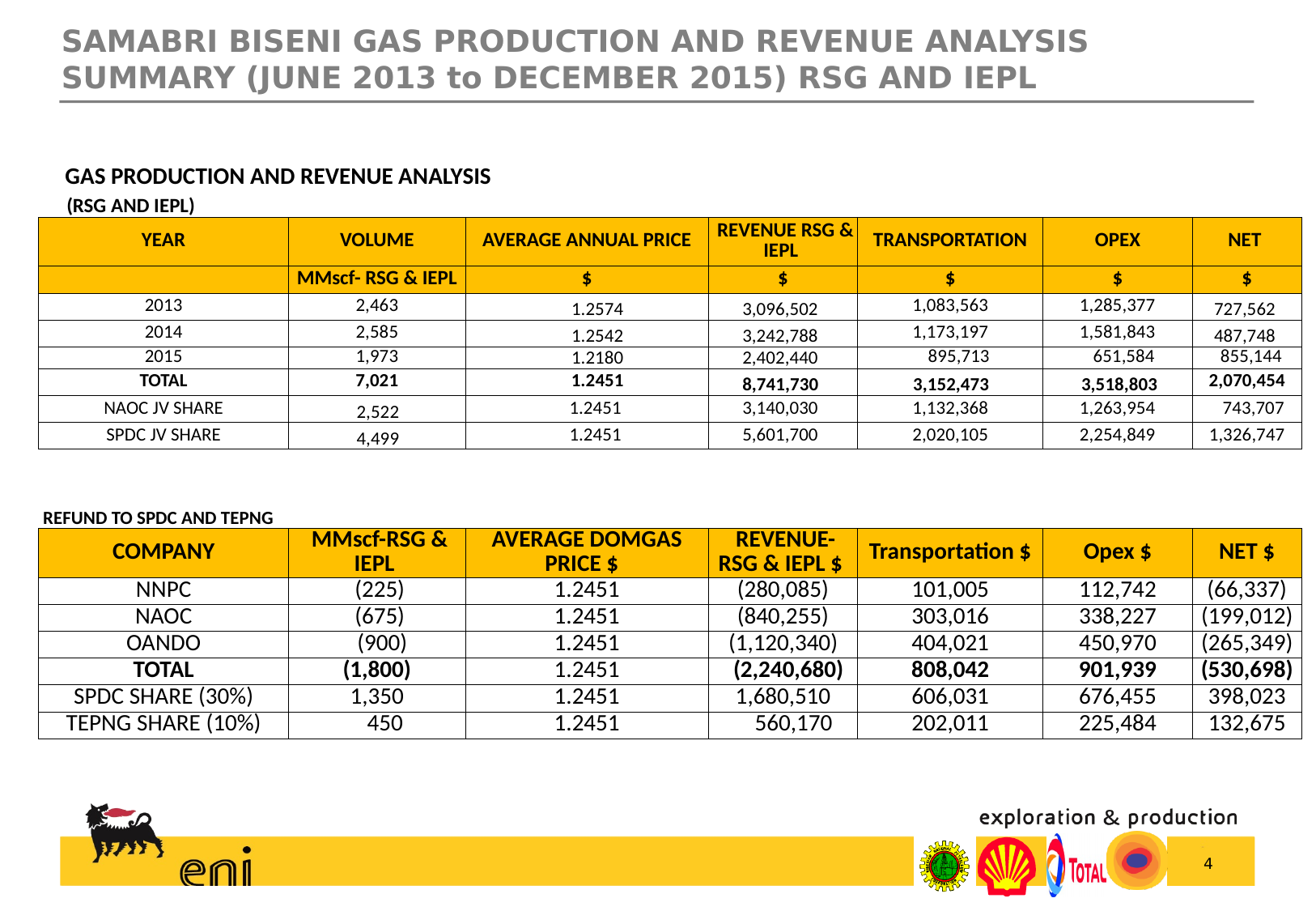

# SAMABRI BISENI GAS PRODUCTION AND REVENUE ANALYSIS SUMMARY (JUNE 2013 to DECEMBER 2015) RSG AND IEPL
| GAS PRODUCTION AND REVENUE ANALYSIS |  |  |  |  |  |  |
| --- | --- | --- | --- | --- | --- | --- |
| (RSG AND IEPL) |  |  |  |  |  |  |
| YEAR | VOLUME | AVERAGE ANNUAL PRICE | REVENUE RSG & IEPL | TRANSPORTATION | OPEX | NET |
|  | MMscf- RSG & IEPL | $ | $ | $ | $ | $ |
| 2013 | 2,463 | 1.2574 | 3,096,502 | 1,083,563 | 1,285,377 | 727,562 |
| 2014 | 2,585 | 1.2542 | 3,242,788 | 1,173,197 | 1,581,843 | 487,748 |
| 2015 | 1,973 | 1.2180 | 2,402,440 | 895,713 | 651,584 | 855,144 |
| TOTAL | 7,021 | 1.2451 | 8,741,730 | 3,152,473 | 3,518,803 | 2,070,454 |
| NAOC JV SHARE | 2,522 | 1.2451 | 3,140,030 | 1,132,368 | 1,263,954 | 743,707 |
| SPDC JV SHARE | 4,499 | 1.2451 | 5,601,700 | 2,020,105 | 2,254,849 | 1,326,747 |
|  |  |  |  |  |  |  |
|  |  |  |  |  |  |  |
| REFUND TO SPDC AND TEPNG |  |  |  |  |  |  |
| COMPANY | MMscf-RSG & IEPL | AVERAGE DOMGAS PRICE $ | REVENUE- RSG & IEPL $ | Transportation $ | Opex $ | NET $ |
| NNPC | (225) | 1.2451 | (280,085) | 101,005 | 112,742 | (66,337) |
| NAOC | (675) | 1.2451 | (840,255) | 303,016 | 338,227 | (199,012) |
| OANDO | (900) | 1.2451 | (1,120,340) | 404,021 | 450,970 | (265,349) |
| TOTAL | (1,800) | 1.2451 | (2,240,680) | 808,042 | 901,939 | (530,698) |
| SPDC SHARE (30%) | 1,350 | 1.2451 | 1,680,510 | 606,031 | 676,455 | 398,023 |
| TEPNG SHARE (10%) | 450 | 1.2451 | 560,170 | 202,011 | 225,484 | 132,675 |
4